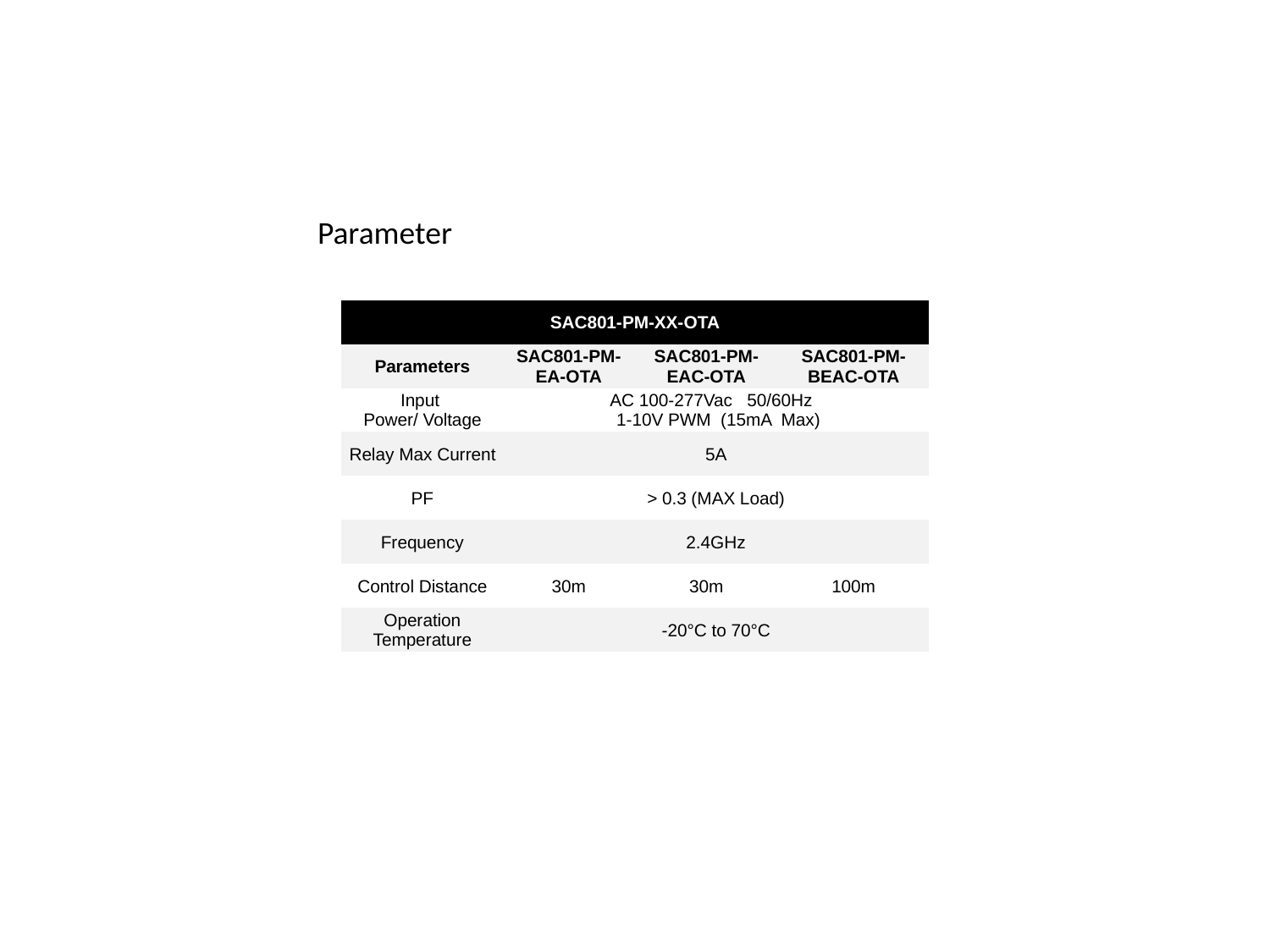

Parameter
| SAC801-PM-XX-OTA |  |  |  |
| --- | --- | --- | --- |
| Parameters | SAC801-PM-EA-OTA | SAC801-PM-EAC-OTA | SAC801-PM-BEAC-OTA |
| Input Power/ Voltage | AC 100-277Vac 50/60Hz 1-10V PWM (15mA Max) |  |  |
| Relay Max Current | 5A |  |  |
| PF | > 0.3 (MAX Load) |  |  |
| Frequency | 2.4GHz |  |  |
| Control Distance | 30m | 30m | 100m |
| Operation Temperature | -20°C to 70°C |  |  |